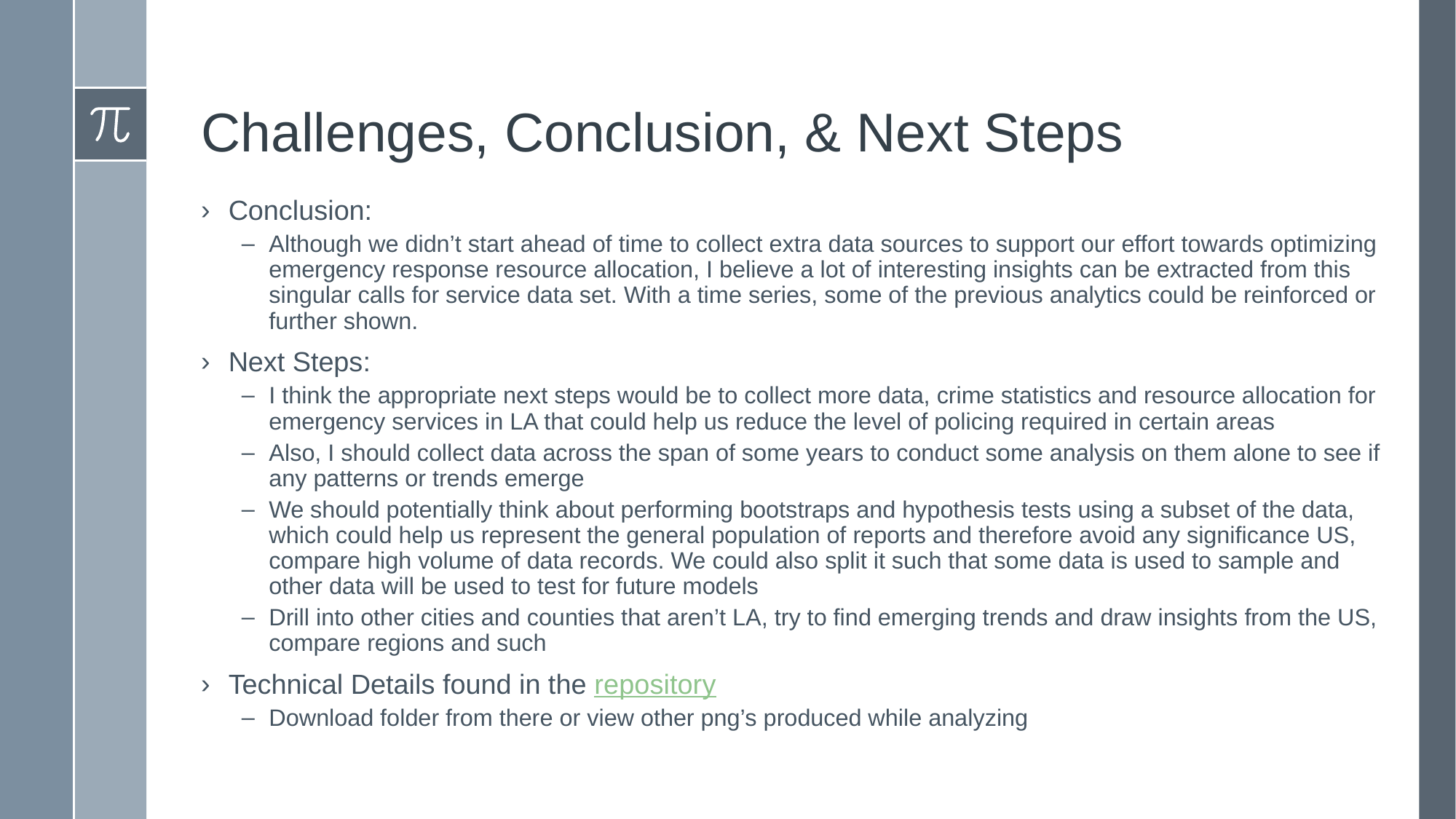

# Challenges, Conclusion, & Next Steps
Conclusion:
Although we didn’t start ahead of time to collect extra data sources to support our effort towards optimizing emergency response resource allocation, I believe a lot of interesting insights can be extracted from this singular calls for service data set. With a time series, some of the previous analytics could be reinforced or further shown.
Next Steps:
I think the appropriate next steps would be to collect more data, crime statistics and resource allocation for emergency services in LA that could help us reduce the level of policing required in certain areas
Also, I should collect data across the span of some years to conduct some analysis on them alone to see if any patterns or trends emerge
We should potentially think about performing bootstraps and hypothesis tests using a subset of the data, which could help us represent the general population of reports and therefore avoid any significance US, compare high volume of data records. We could also split it such that some data is used to sample and other data will be used to test for future models
Drill into other cities and counties that aren’t LA, try to find emerging trends and draw insights from the US, compare regions and such
Technical Details found in the repository
Download folder from there or view other png’s produced while analyzing